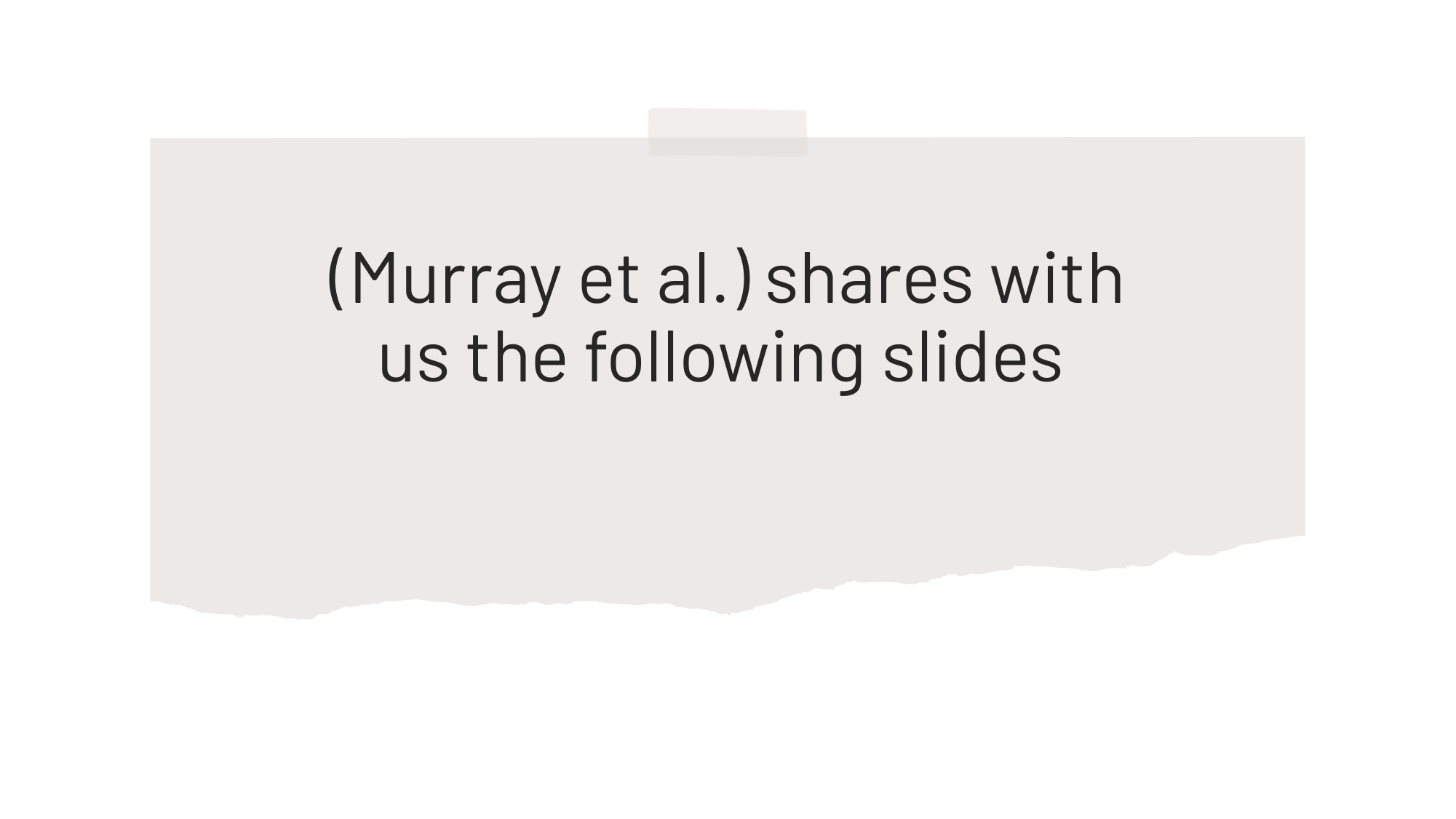

# (Murray et al.) shares with us the following slides